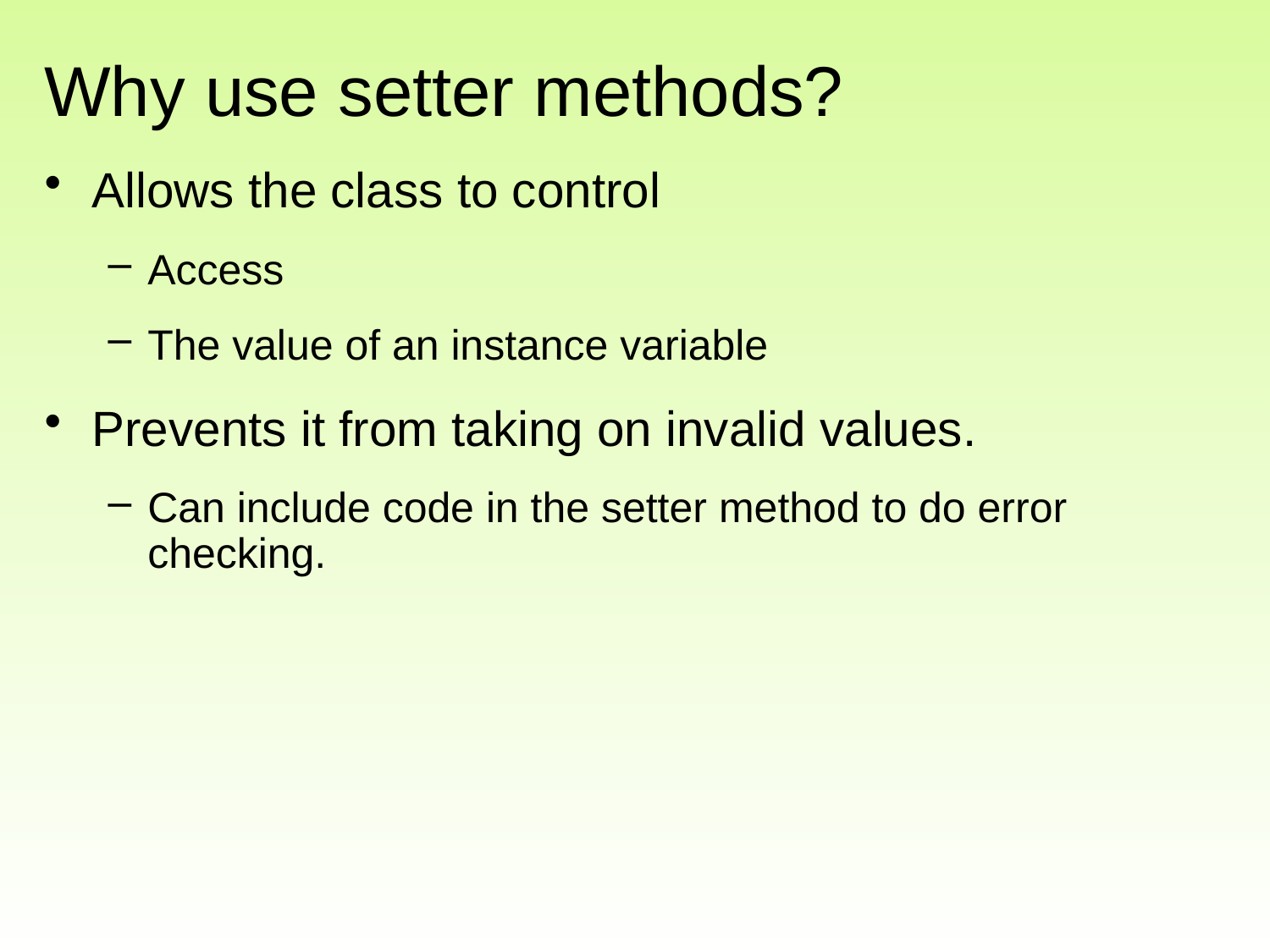

# Why use setter methods?
Allows the class to control
Access
The value of an instance variable
Prevents it from taking on invalid values.
Can include code in the setter method to do error checking.